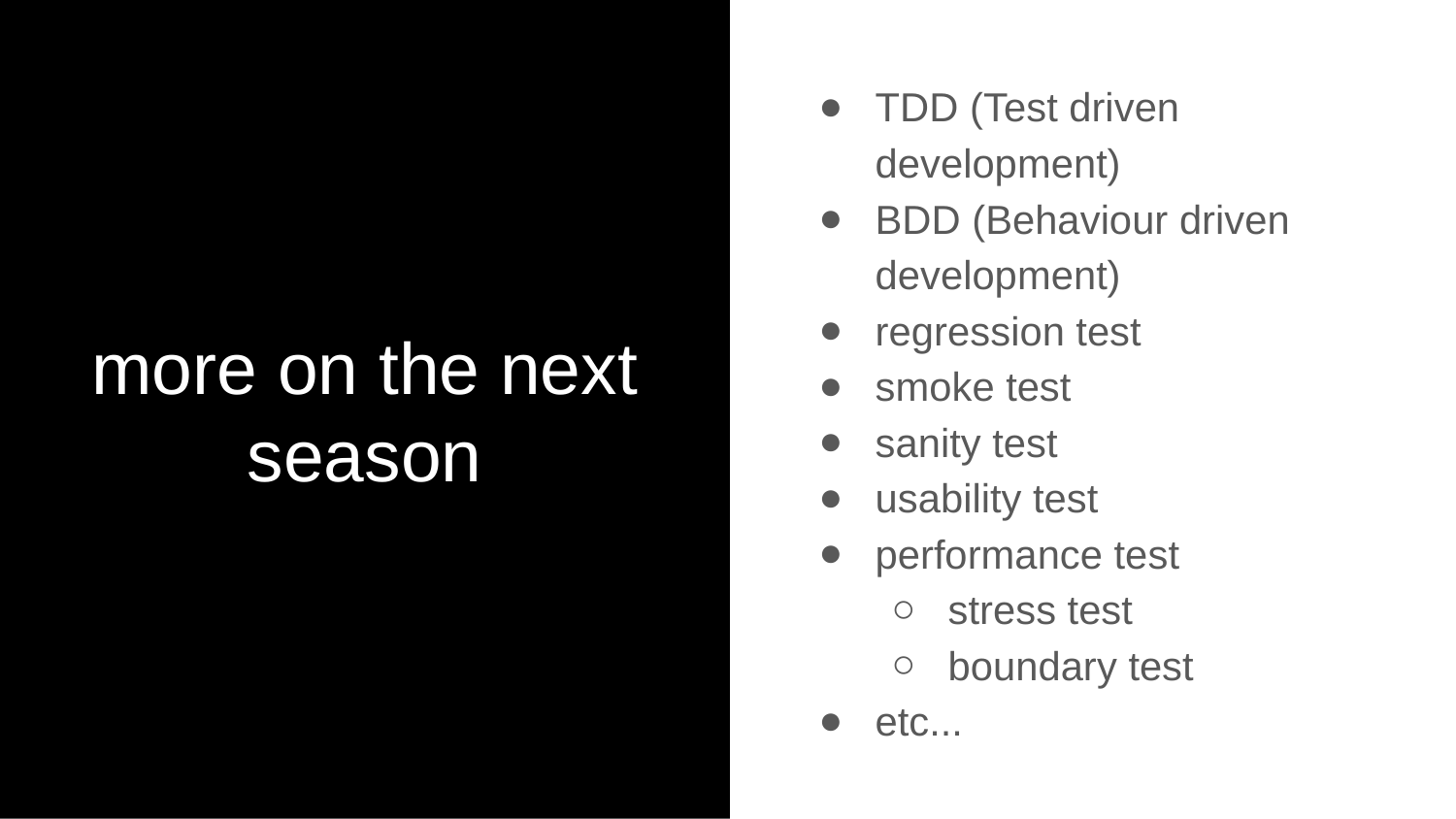

# more on the next season
TDD (Test driven development)
BDD (Behaviour driven development)
regression test
smoke test
sanity test
usability test
performance test
stress test
boundary test
etc...